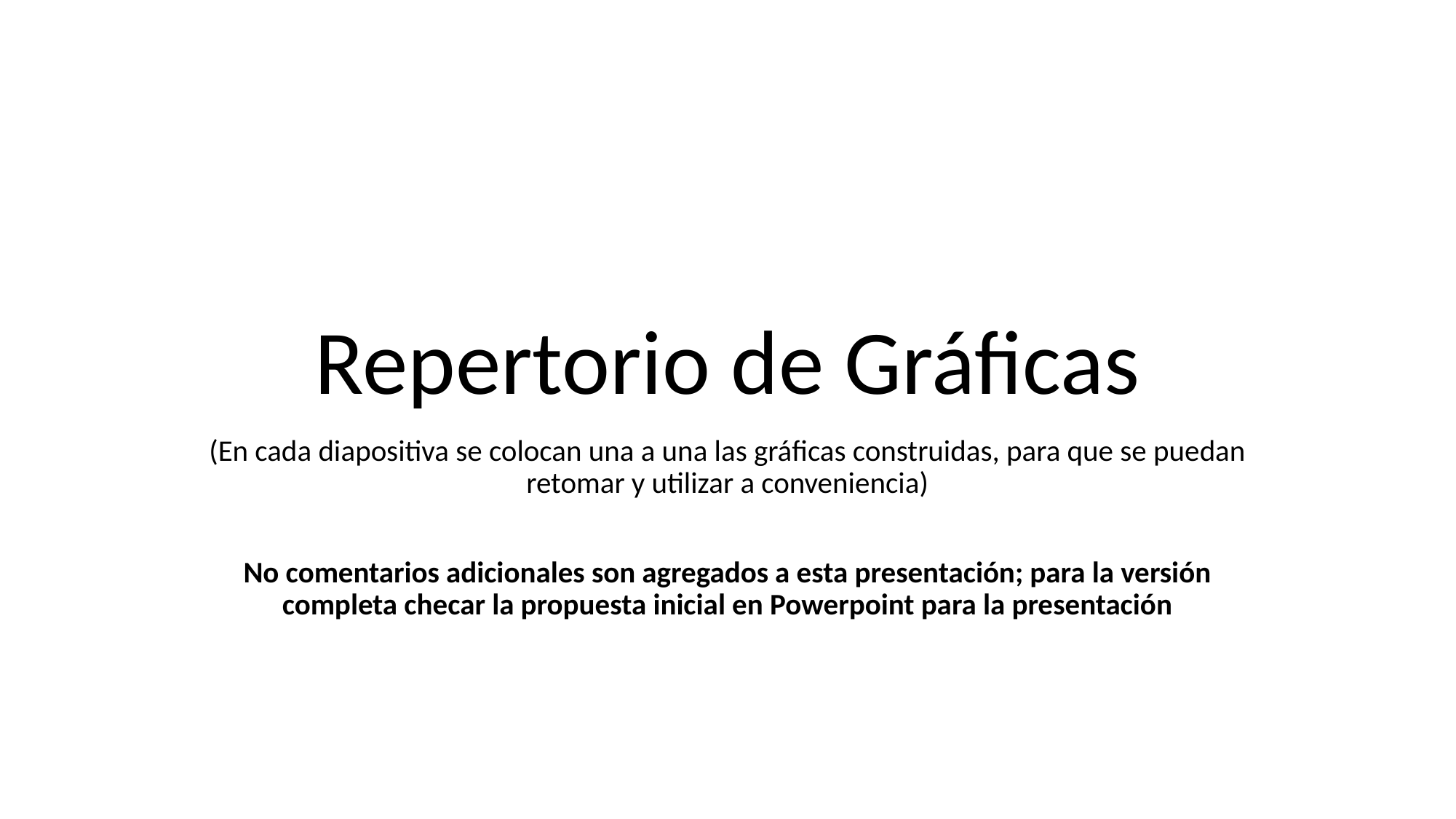

# Repertorio de Gráficas
(En cada diapositiva se colocan una a una las gráficas construidas, para que se puedan retomar y utilizar a conveniencia)

No comentarios adicionales son agregados a esta presentación; para la versión completa checar la propuesta inicial en Powerpoint para la presentación